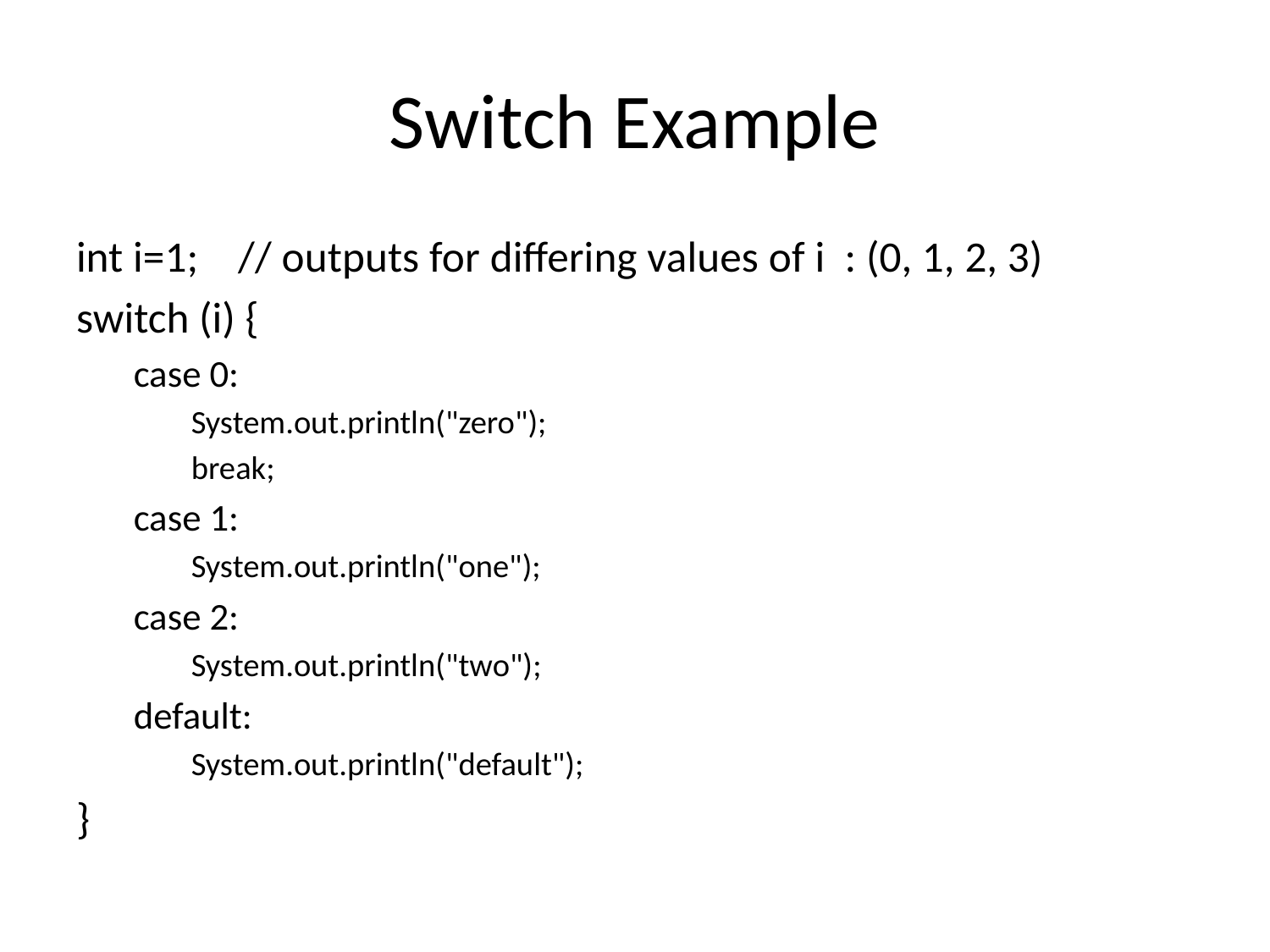

# Switch Example
int i=1;    // outputs for differing values of i  : (0, 1, 2, 3)
switch (i) {
case 0:
System.out.println("zero");
break;
case 1:
System.out.println("one");
case 2:
System.out.println("two");
default:
System.out.println("default");
}